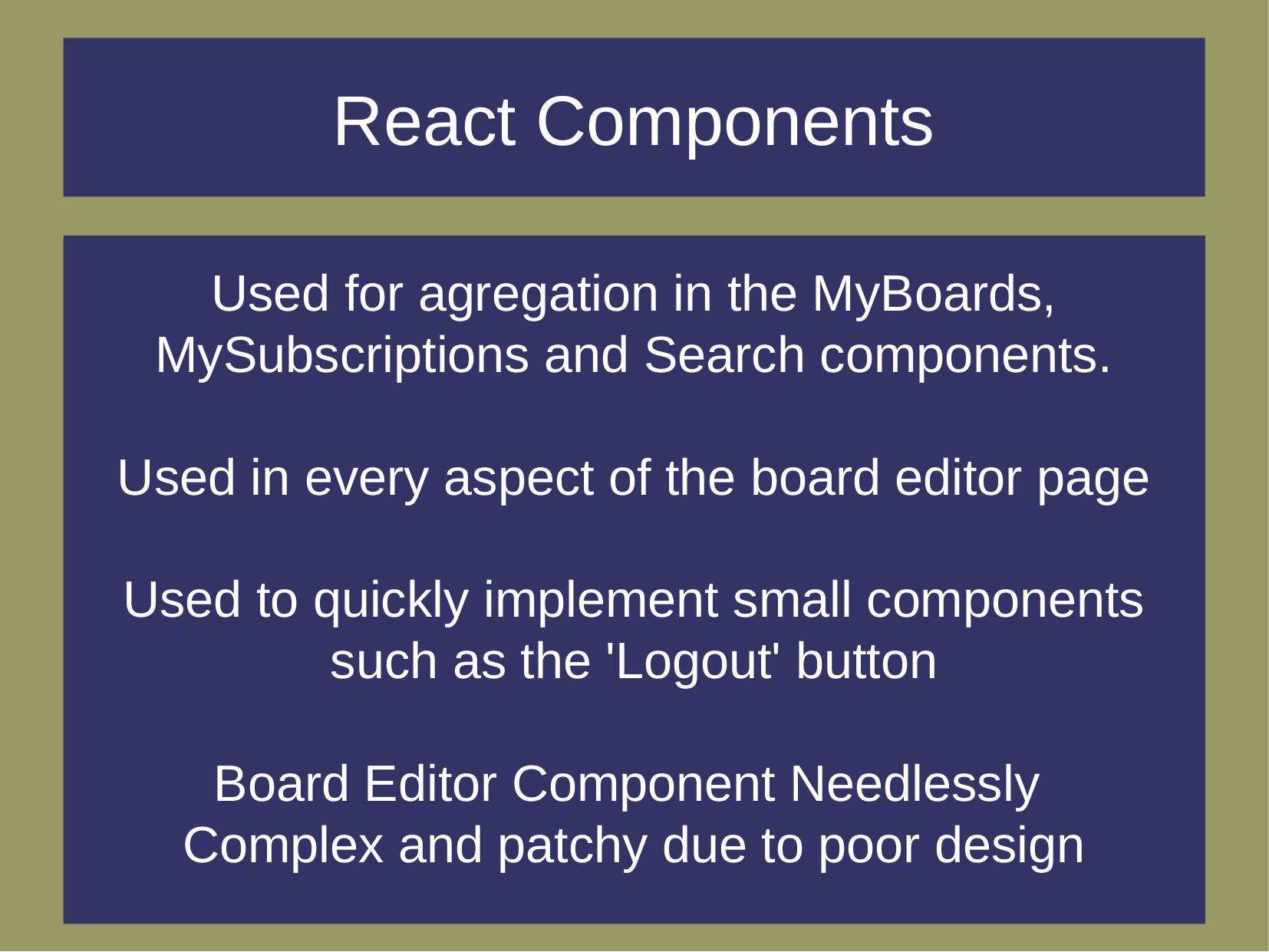

React Components

Used for agregation in the MyBoards, MySubscriptions and Search components.

Used in every aspect of the board editor page

Used to quickly implement small components such as the 'Logout' button

Board Editor Component Needlessly
Complex and patchy due to poor design